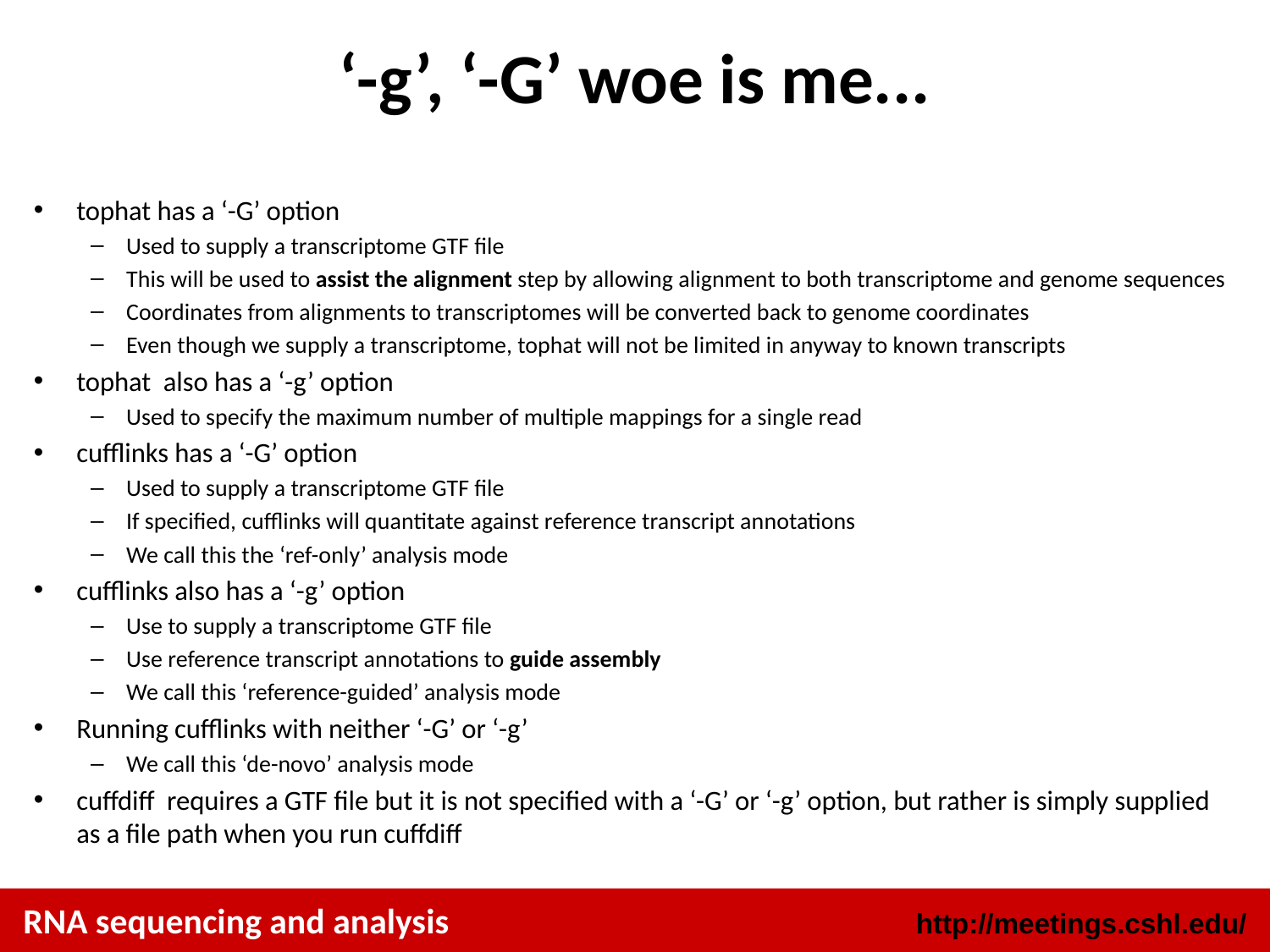

# ‘-g’, ‘-G’ woe is me...
tophat has a ‘-G’ option
Used to supply a transcriptome GTF file
This will be used to assist the alignment step by allowing alignment to both transcriptome and genome sequences
Coordinates from alignments to transcriptomes will be converted back to genome coordinates
Even though we supply a transcriptome, tophat will not be limited in anyway to known transcripts
tophat  also has a ‘-g’ option
Used to specify the maximum number of multiple mappings for a single read
cufflinks has a ‘-G’ option
Used to supply a transcriptome GTF file
If specified, cufflinks will quantitate against reference transcript annotations
We call this the ‘ref-only’ analysis mode
cufflinks also has a ‘-g’ option
Use to supply a transcriptome GTF file
Use reference transcript annotations to guide assembly
We call this ‘reference-guided’ analysis mode
Running cufflinks with neither ‘-G’ or ‘-g’
We call this ‘de-novo’ analysis mode
cuffdiff  requires a GTF file but it is not specified with a ‘-G’ or ‘-g’ option, but rather is simply supplied as a file path when you run cuffdiff